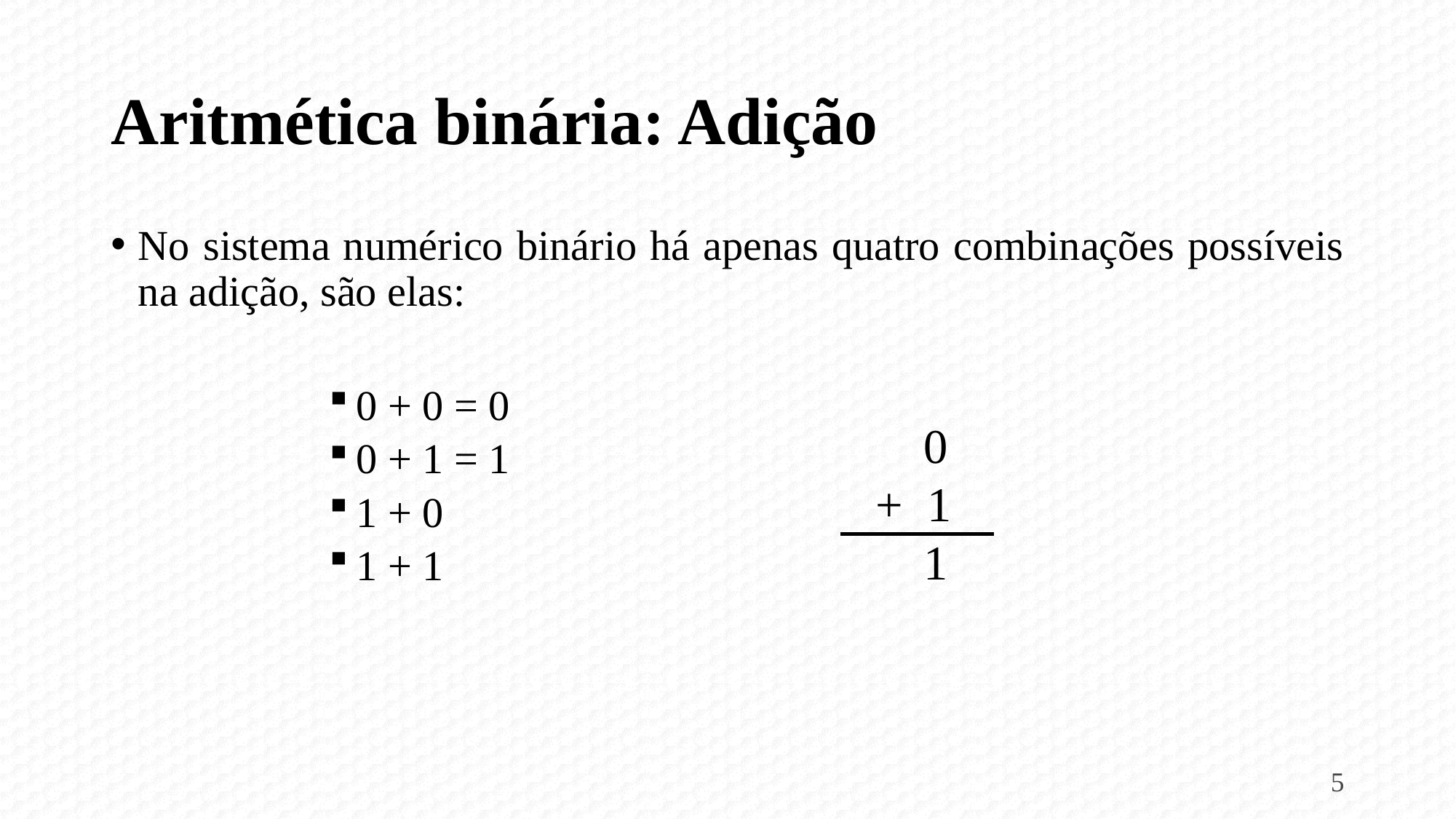

# Aritmética binária: Adição
No sistema numérico binário há apenas quatro combinações possíveis na adição, são elas:

0 + 0 = 0
0 + 1 = 1
1 + 0
1 + 1

    0
+  1
    1
5